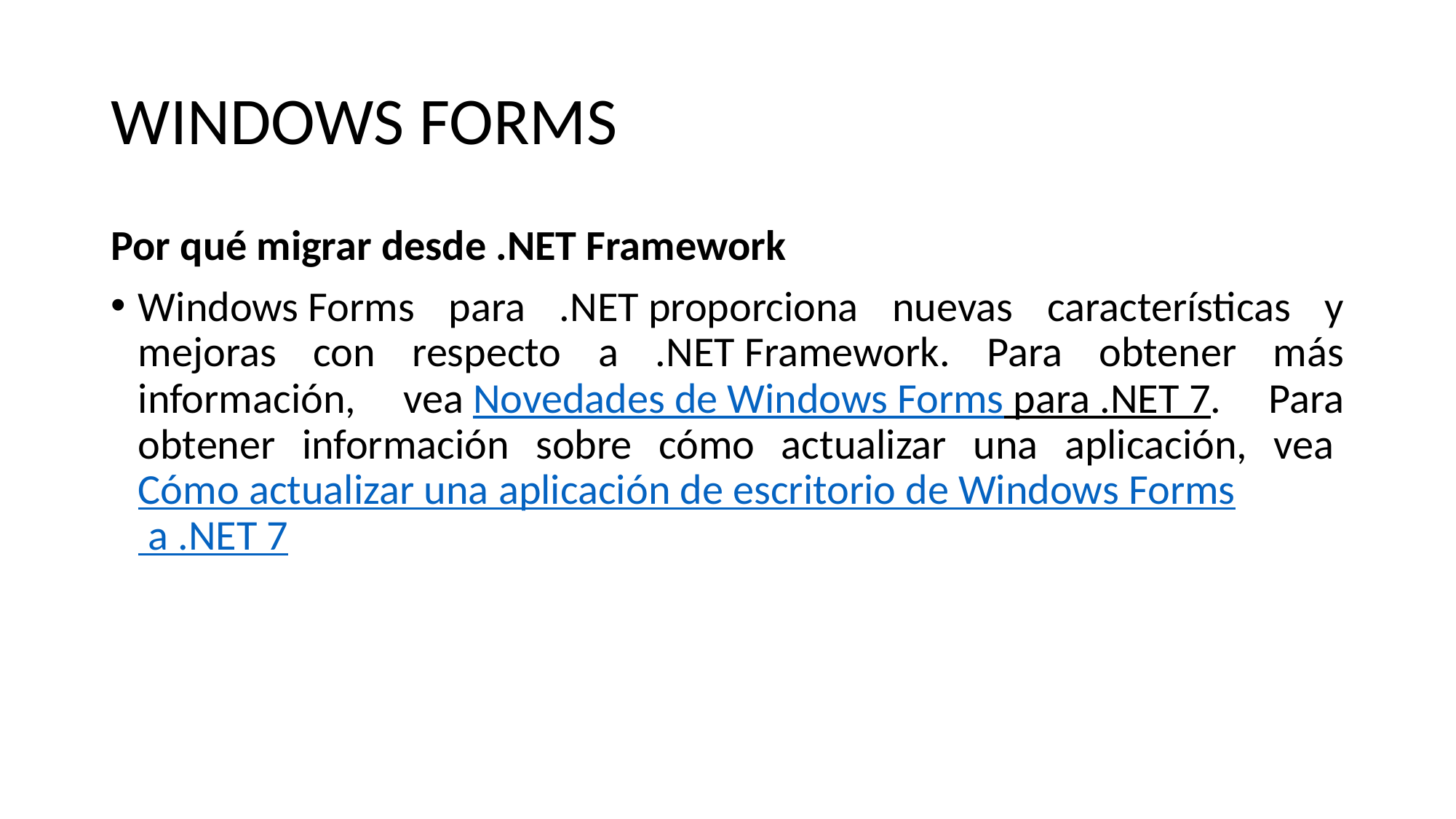

# WINDOWS FORMS
Por qué migrar desde .NET Framework
Windows Forms para .NET proporciona nuevas características y mejoras con respecto a .NET Framework. Para obtener más información, vea Novedades de Windows Forms para .NET 7. Para obtener información sobre cómo actualizar una aplicación, vea Cómo actualizar una aplicación de escritorio de Windows Forms a .NET 7